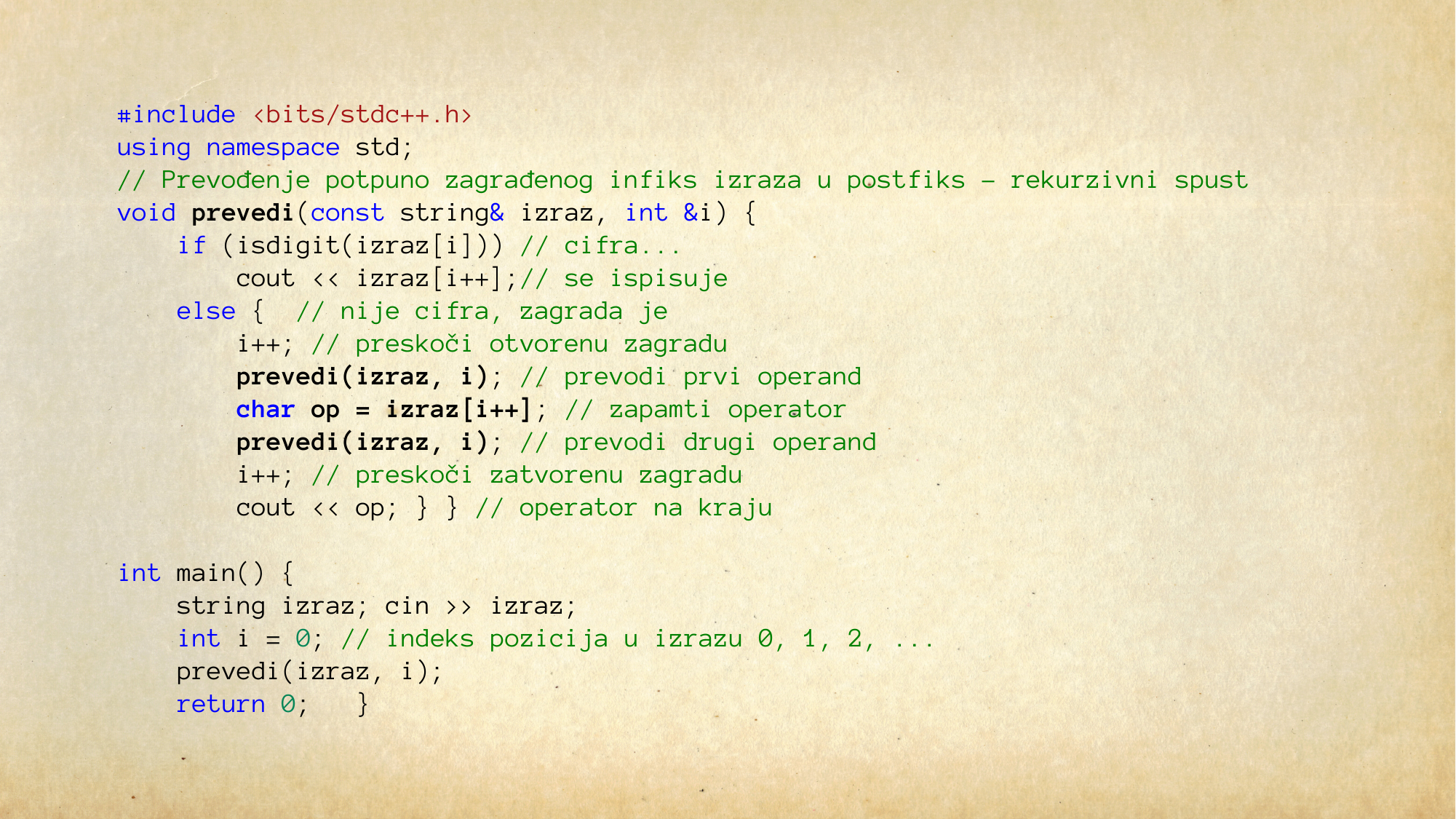

#include <bits/stdc++.h>
using namespace std;
// Prevođenje potpuno zagrađenog infiks izraza u postfiks - rekurzivni spust
void prevedi(const string& izraz, int &i) {
    if (isdigit(izraz[i])) // cifra...
        cout << izraz[i++];// se ispisuje
    else {  // nije cifra, zagrada je
        i++; // preskoči otvorenu zagradu
        prevedi(izraz, i); // prevodi prvi operand
        char op = izraz[i++]; // zapamti operator
        prevedi(izraz, i); // prevodi drugi operand
        i++; // preskoči zatvorenu zagradu
        cout << op; } } // operator na kraju
int main() {
    string izraz; cin >> izraz;
    int i = 0; // indeks pozicija u izrazu 0, 1, 2, ...
    prevedi(izraz, i);
    return 0;   }